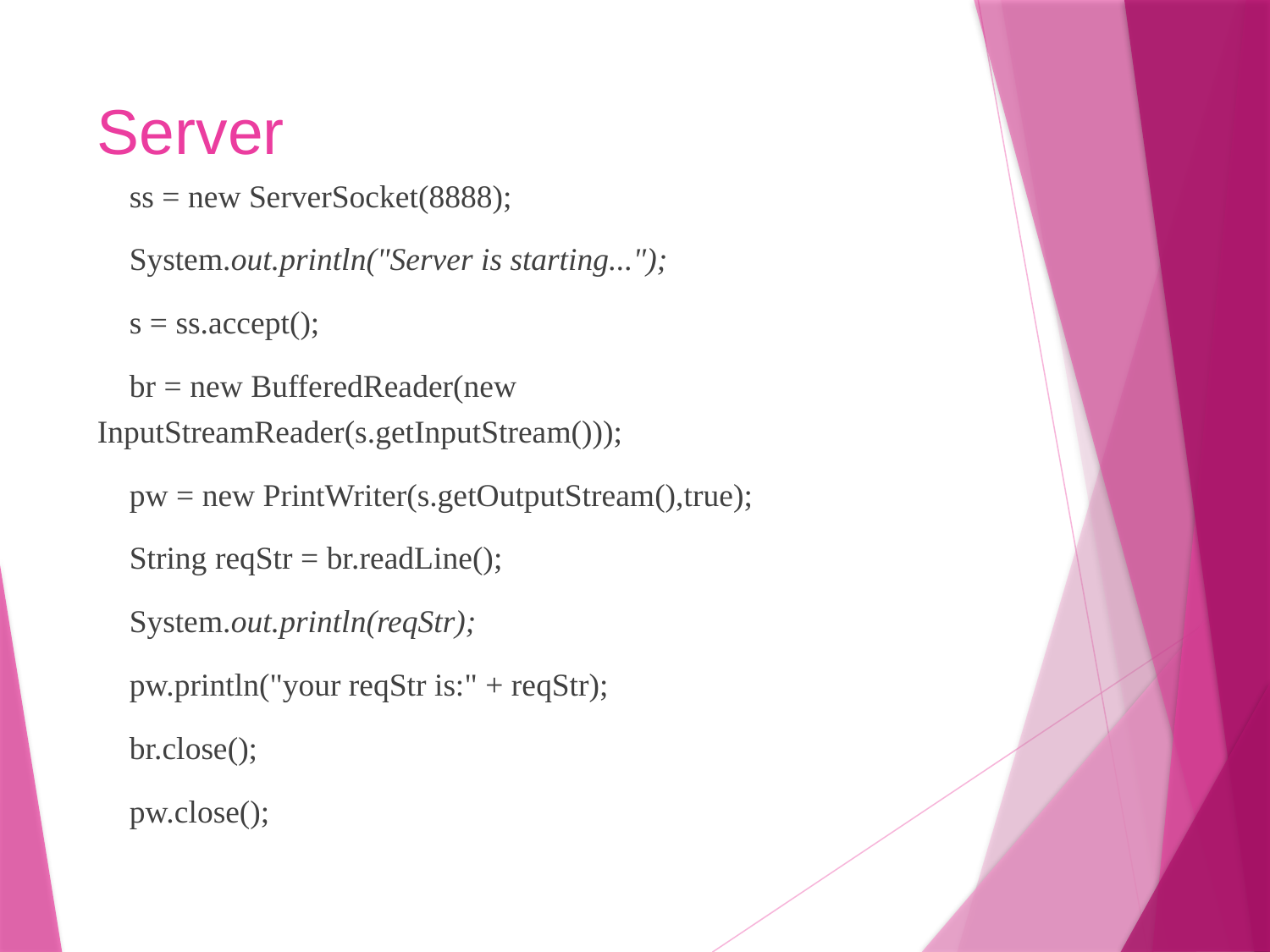

# Server
    ss = new ServerSocket(8888);
    System.out.println("Server is starting...");
    s = ss.accept();
    br = new BufferedReader(new InputStreamReader(s.getInputStream()));
    pw = new PrintWriter(s.getOutputStream(),true);
    String reqStr = br.readLine();
    System.out.println(reqStr);
    pw.println("your reqStr is:" + reqStr);
    br.close();
    pw.close();